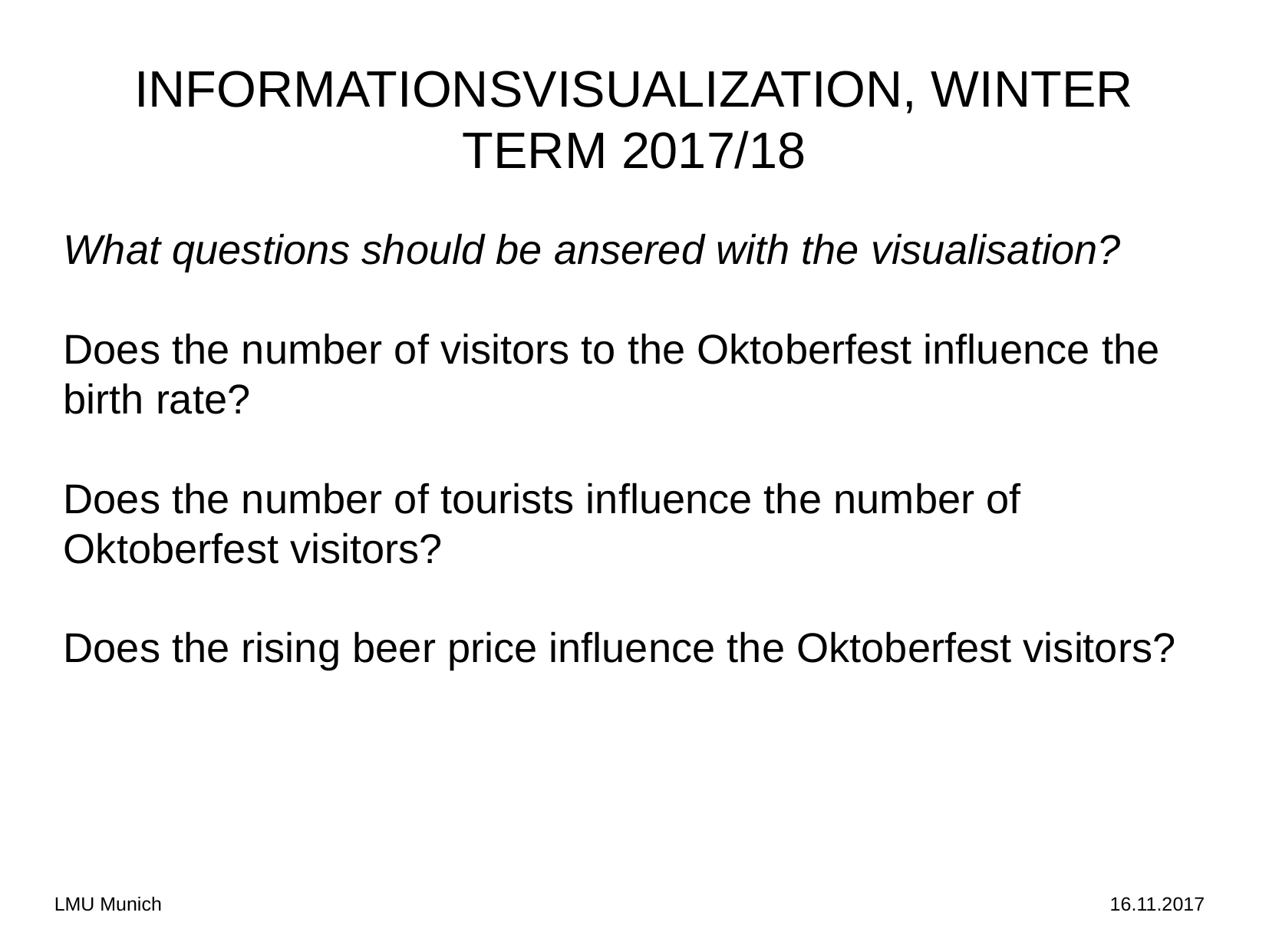

INFORMATIONSVISUALIZATION, WINTER TERM 2017/18
What questions should be ansered with the visualisation?

Does the number of visitors to the Oktoberfest influence the birth rate?

Does the number of tourists influence the number of Oktoberfest visitors?

Does the rising beer price influence the Oktoberfest visitors?

LMU Munich
16.11.2017